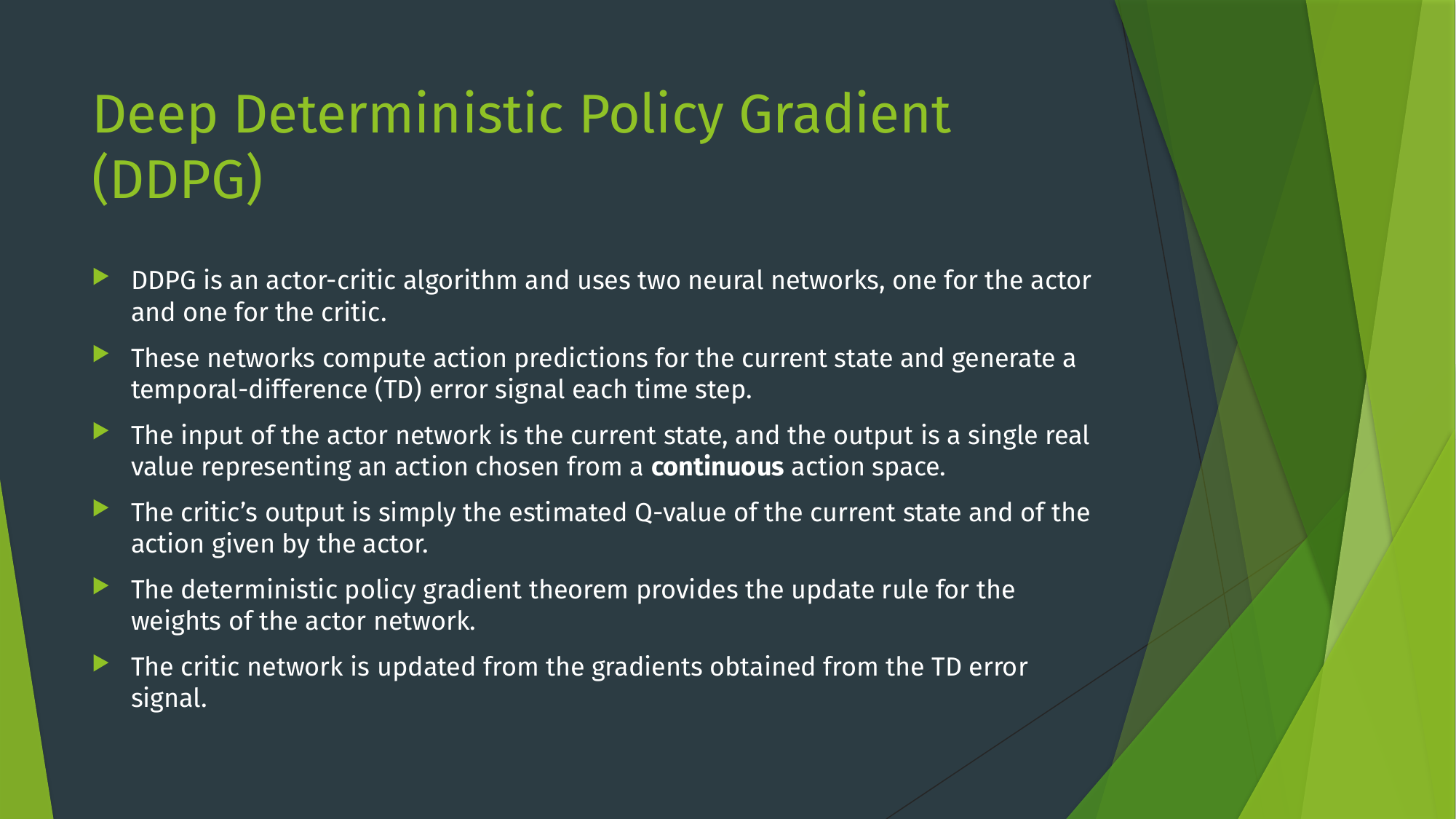

# Deep Deterministic Policy Gradient (DDPG)
DDPG is an actor-critic algorithm and uses two neural networks, one for the actor and one for the critic.
These networks compute action predictions for the current state and generate a temporal-difference (TD) error signal each time step.
The input of the actor network is the current state, and the output is a single real value representing an action chosen from a continuous action space.
The critic’s output is simply the estimated Q-value of the current state and of the action given by the actor.
The deterministic policy gradient theorem provides the update rule for the weights of the actor network.
The critic network is updated from the gradients obtained from the TD error signal.